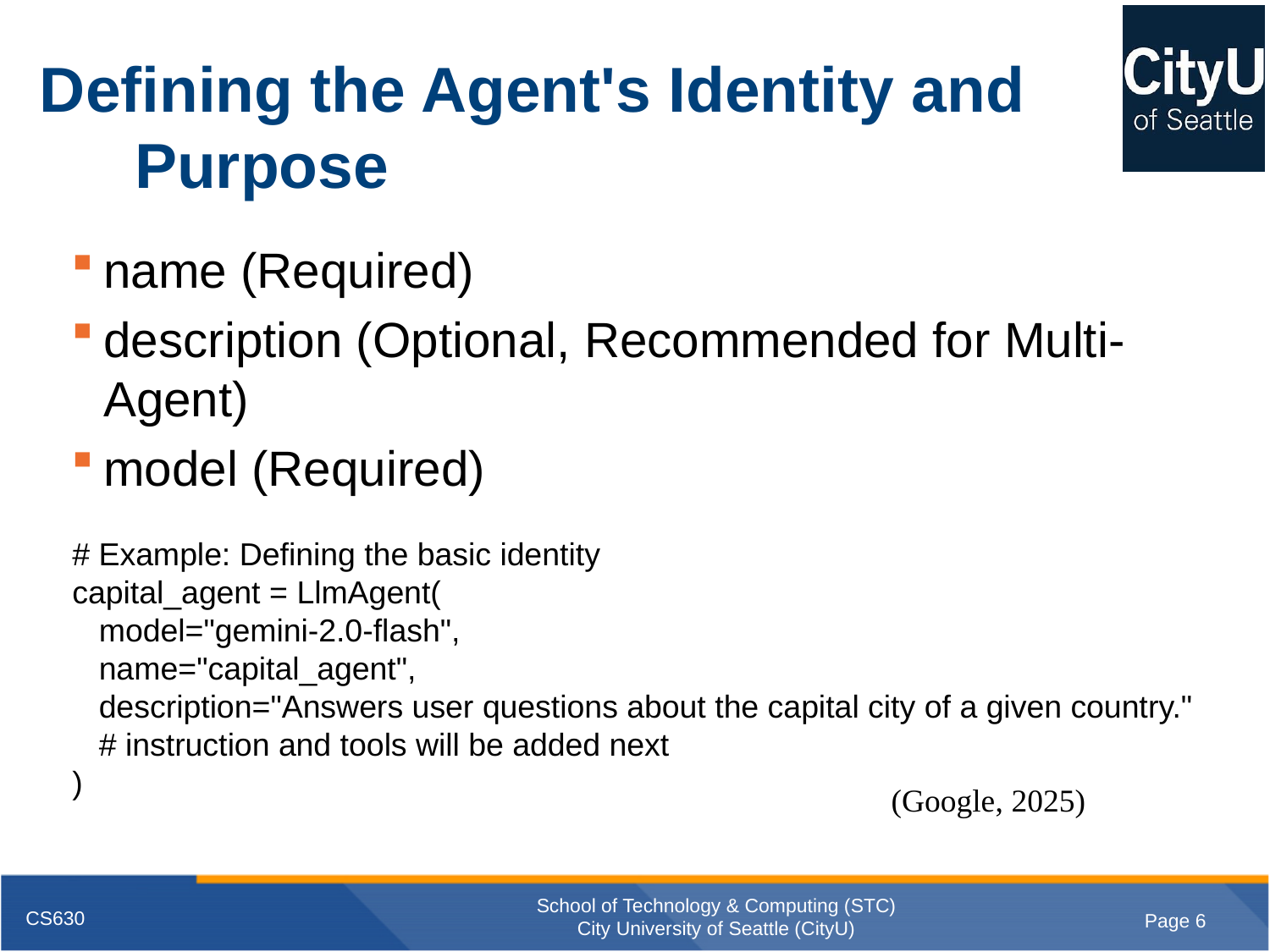

# Defining the Agent's Identity and Purpose
name (Required)
description (Optional, Recommended for Multi-Agent)
model (Required)
# Example: Defining the basic identity
capital_agent = LlmAgent(
   model="gemini-2.0-flash",
   name="capital_agent",
   description="Answers user questions about the capital city of a given country."
   # instruction and tools will be added next
)
(Google, 2025)